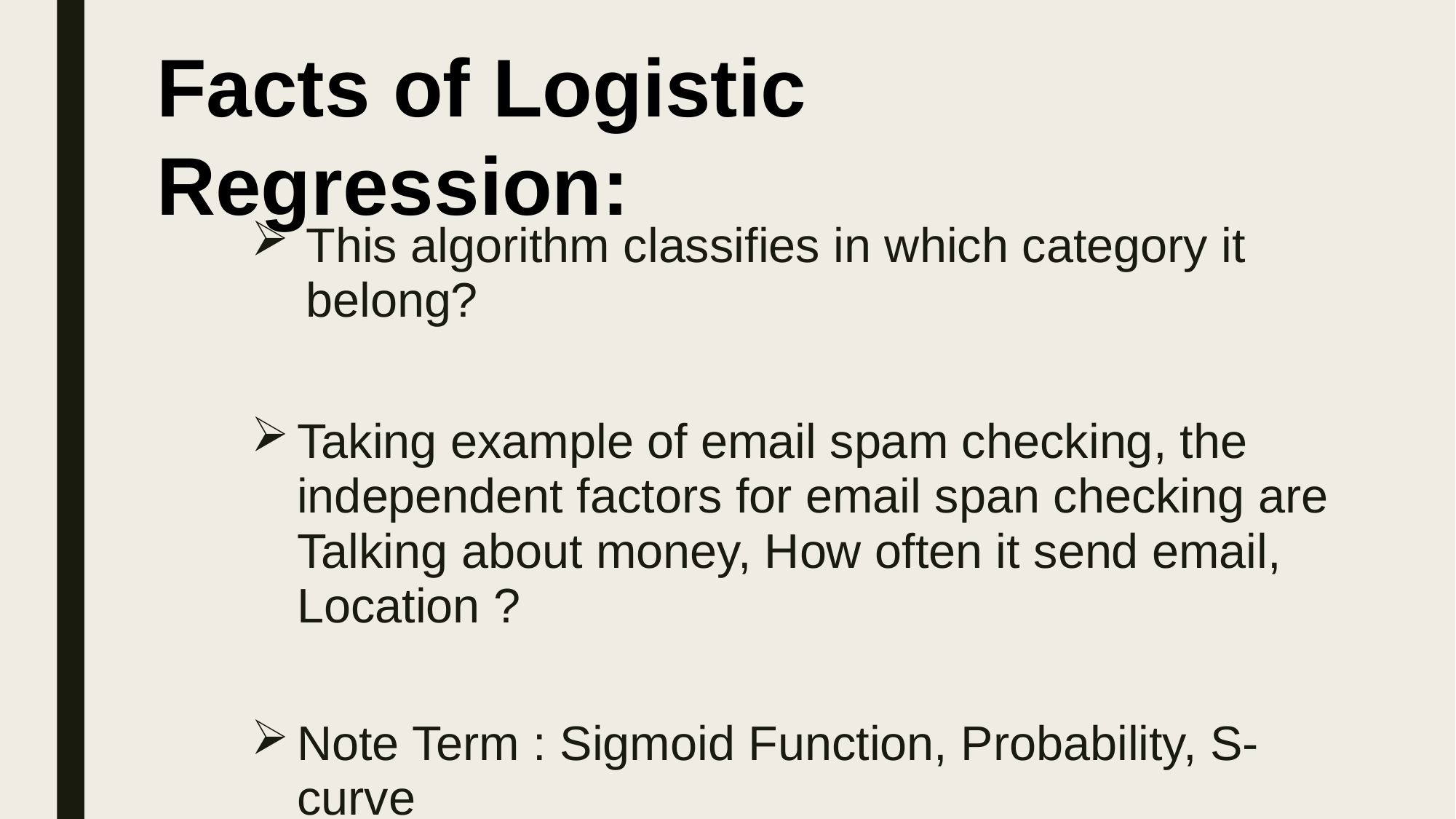

Facts of Logistic Regression:
This algorithm classifies in which category it belong?

Taking example of email spam checking, the independent factors for email span checking are Talking about money, How often it send email, Location ?

Note Term : Sigmoid Function, Probability, S-curve